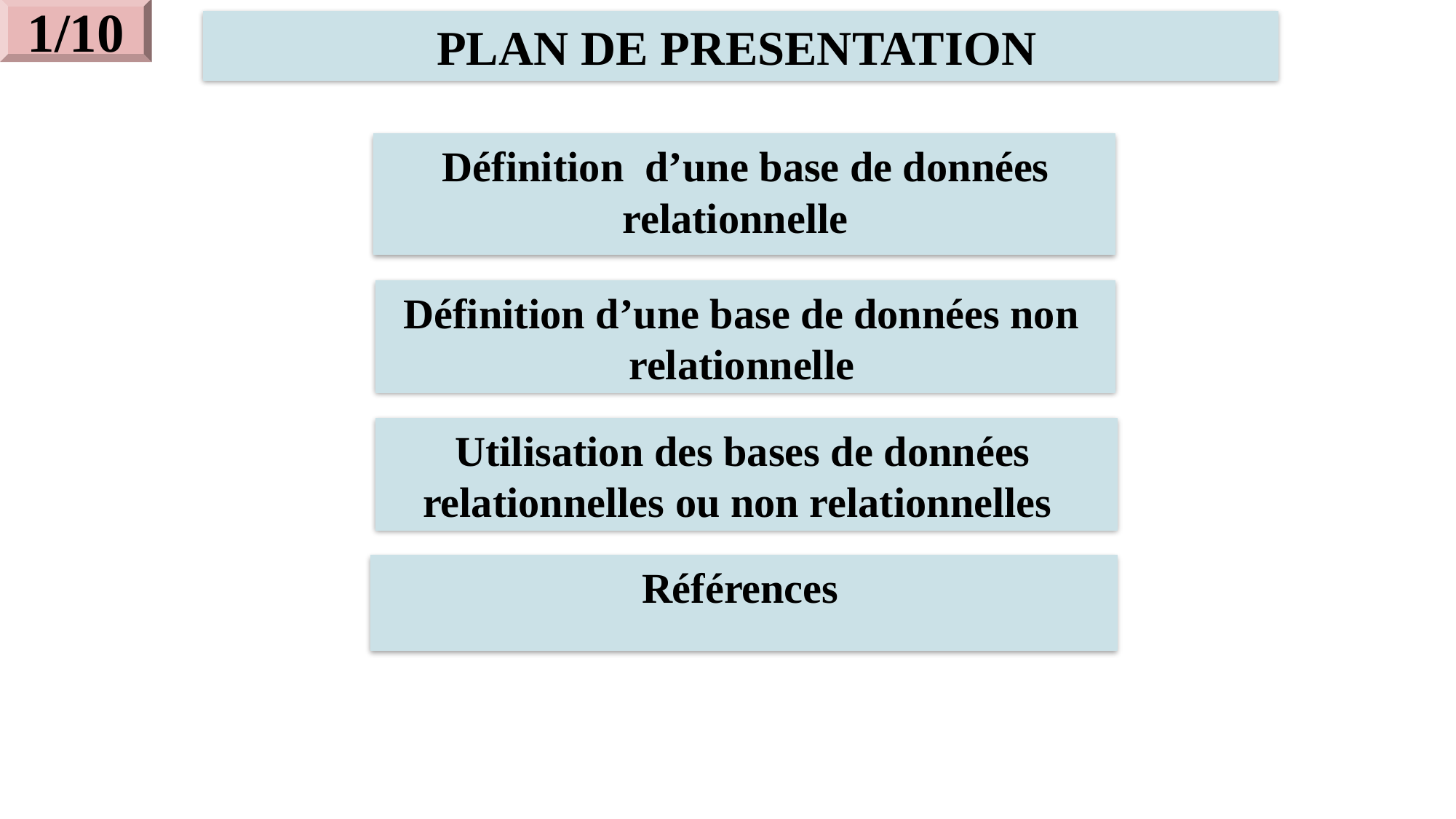

1/10
PLAN DE PRESENTATION
 Définition  d’une base de données relationnelle

Définition d’une base de données non relationnelle
Utilisation des bases de données relationnelles ou non relationnelles
Références